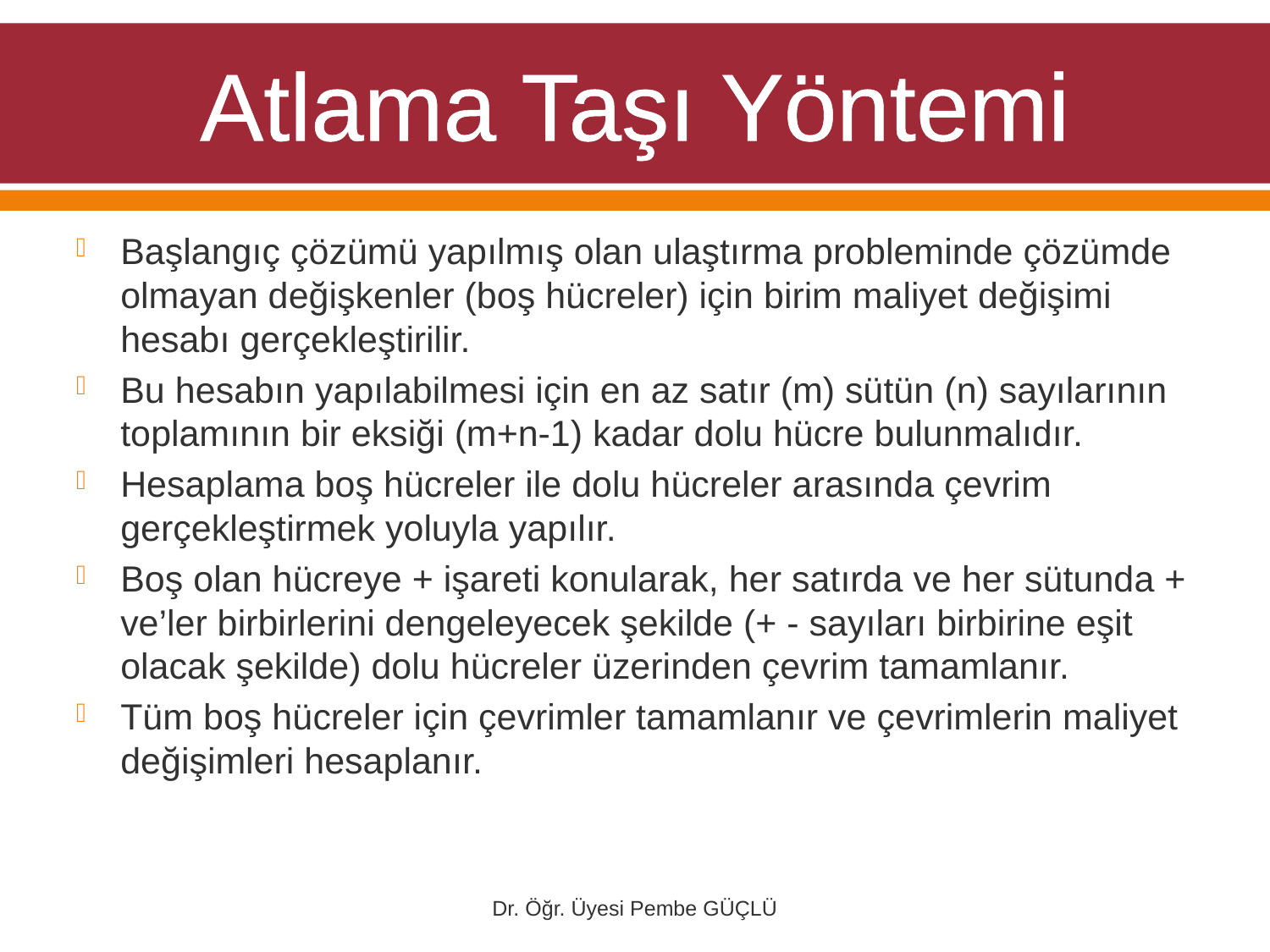

# Atlama Taşı Yöntemi
Başlangıç çözümü yapılmış olan ulaştırma probleminde çözümde olmayan değişkenler (boş hücreler) için birim maliyet değişimi hesabı gerçekleştirilir.
Bu hesabın yapılabilmesi için en az satır (m) sütün (n) sayılarının toplamının bir eksiği (m+n-1) kadar dolu hücre bulunmalıdır.
Hesaplama boş hücreler ile dolu hücreler arasında çevrim gerçekleştirmek yoluyla yapılır.
Boş olan hücreye + işareti konularak, her satırda ve her sütunda + ve’ler birbirlerini dengeleyecek şekilde (+ - sayıları birbirine eşit olacak şekilde) dolu hücreler üzerinden çevrim tamamlanır.
Tüm boş hücreler için çevrimler tamamlanır ve çevrimlerin maliyet değişimleri hesaplanır.

Dr. Öğr. Üyesi Pembe GÜÇLÜ